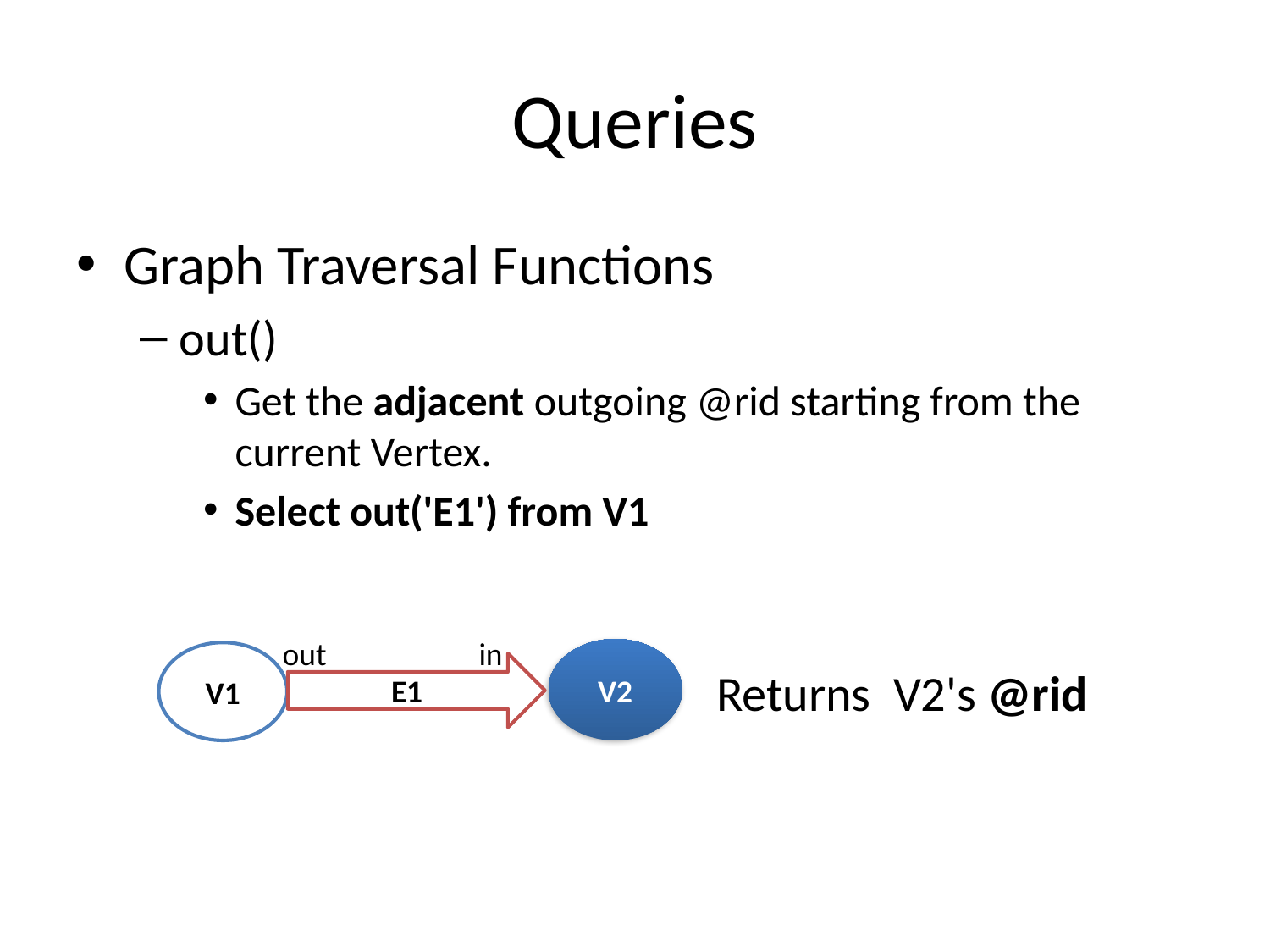

# Queries
Graph Traversal Functions
out()
Get the adjacent outgoing @rid starting from the current Vertex.
Select out('E1') from V1
out
in
V2
V1
E1
Returns  V2's @rid